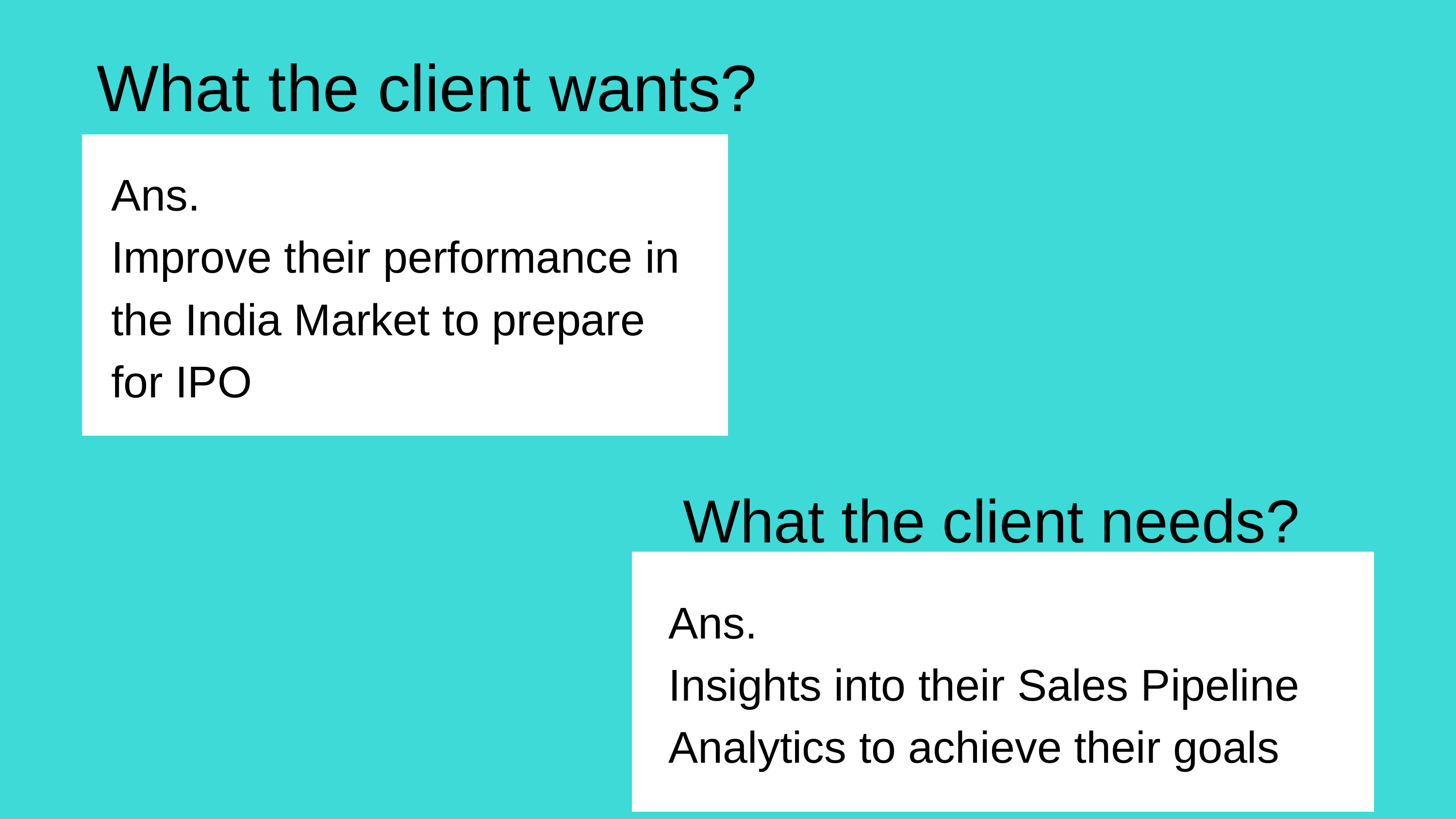

What the client wants?

Ans.
Improve their performance in the India Market to prepare for IPO
What the client needs?

Ans.
Insights into their Sales Pipeline
Analytics to achieve their goals